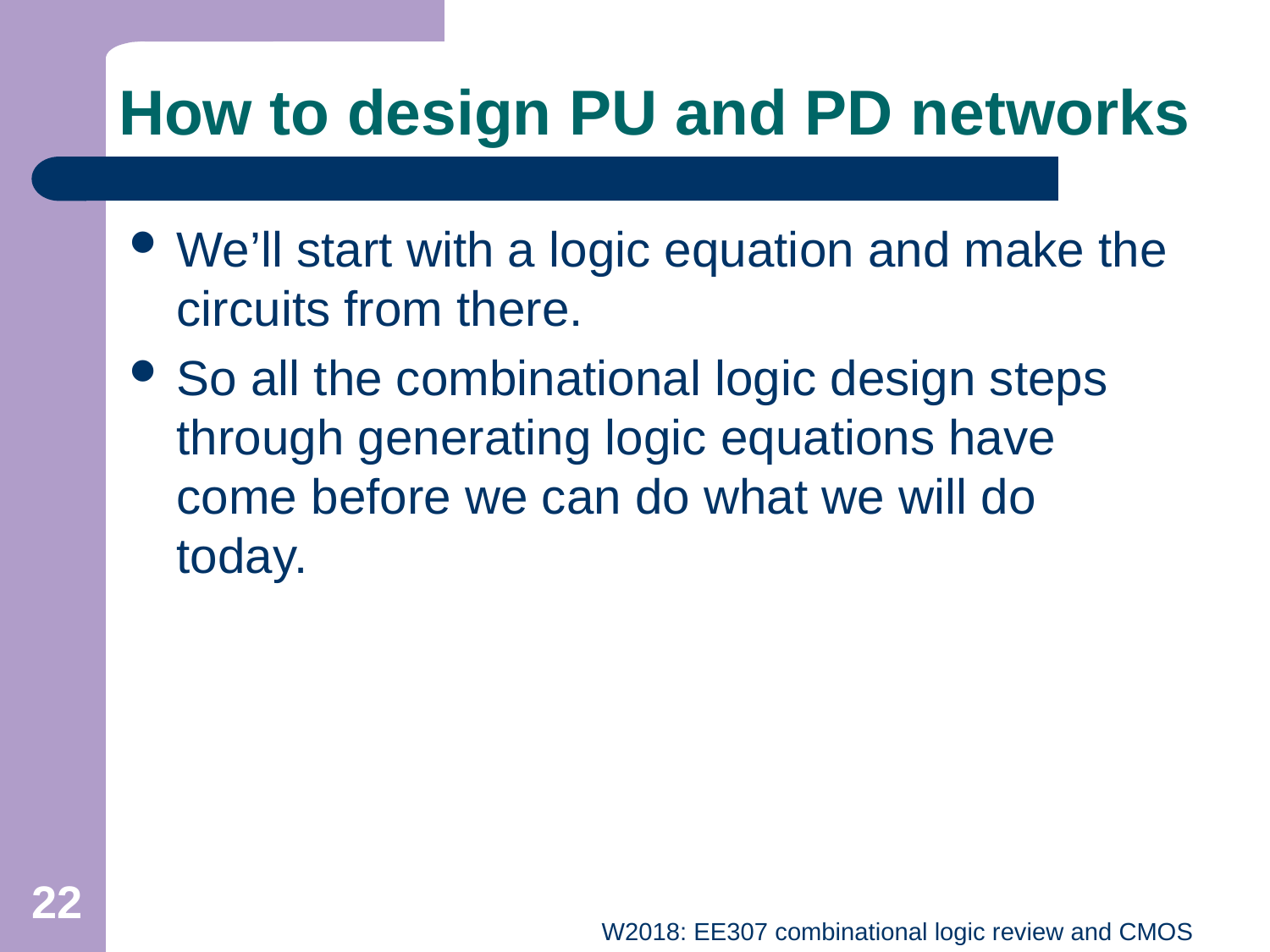

# How to design PU and PD networks
We’ll start with a logic equation and make the circuits from there.
So all the combinational logic design steps through generating logic equations have come before we can do what we will do today.
22
W2018: EE307 combinational logic review and CMOS